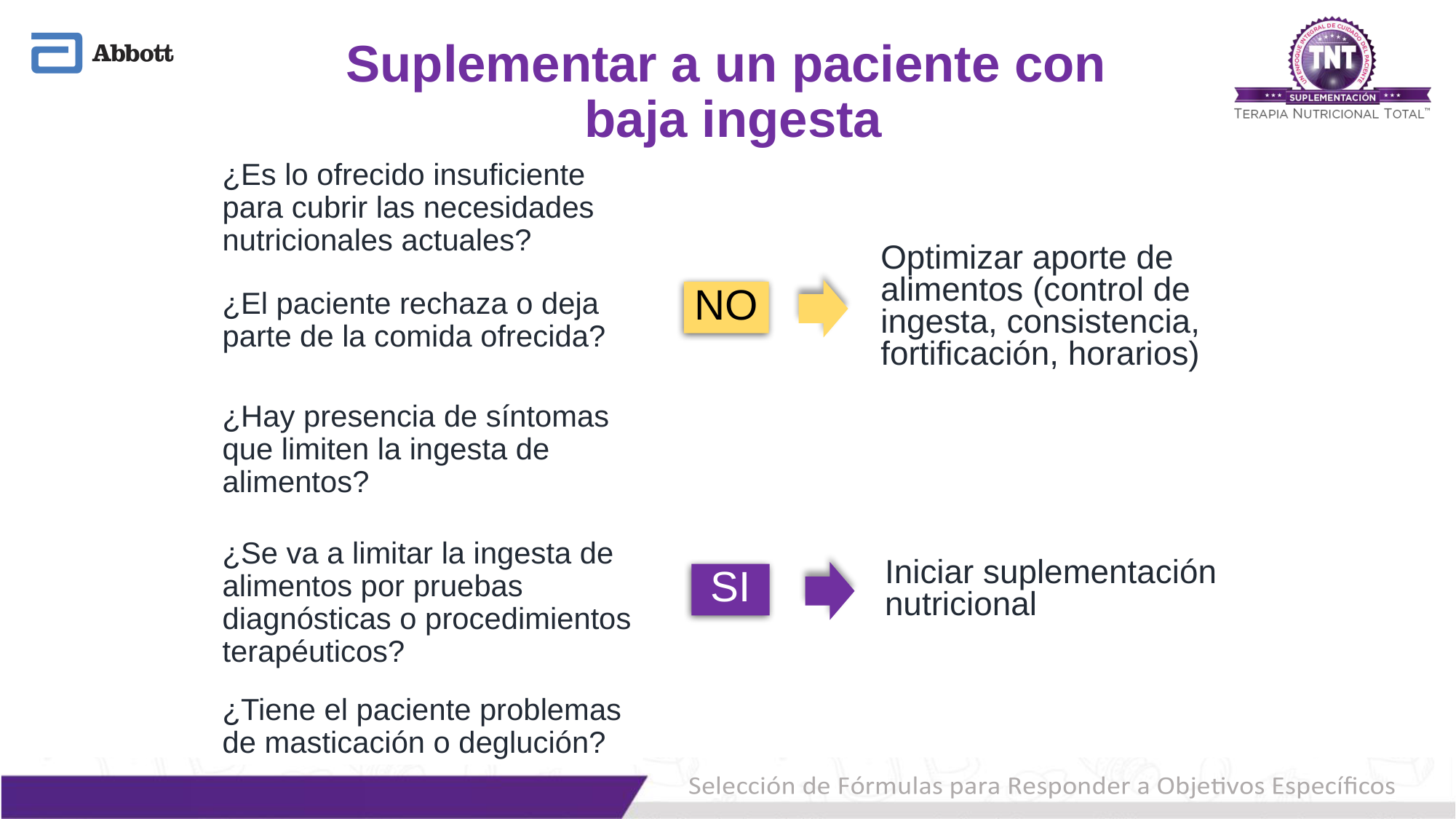

Suplementar a un paciente con
 baja ingesta
¿Es lo ofrecido insuficiente para cubrir las necesidades nutricionales actuales?
Optimizar aporte de alimentos (control de ingesta, consistencia, fortificación, horarios)

NO
¿El paciente rechaza o deja parte de la comida ofrecida?
¿Hay presencia de síntomas que limiten la ingesta de alimentos?
¿Se va a limitar la ingesta de alimentos por pruebas diagnósticas o procedimientos terapéuticos?
Iniciar suplementación nutricional

SI
¿Tiene el paciente problemas de masticación o deglución?